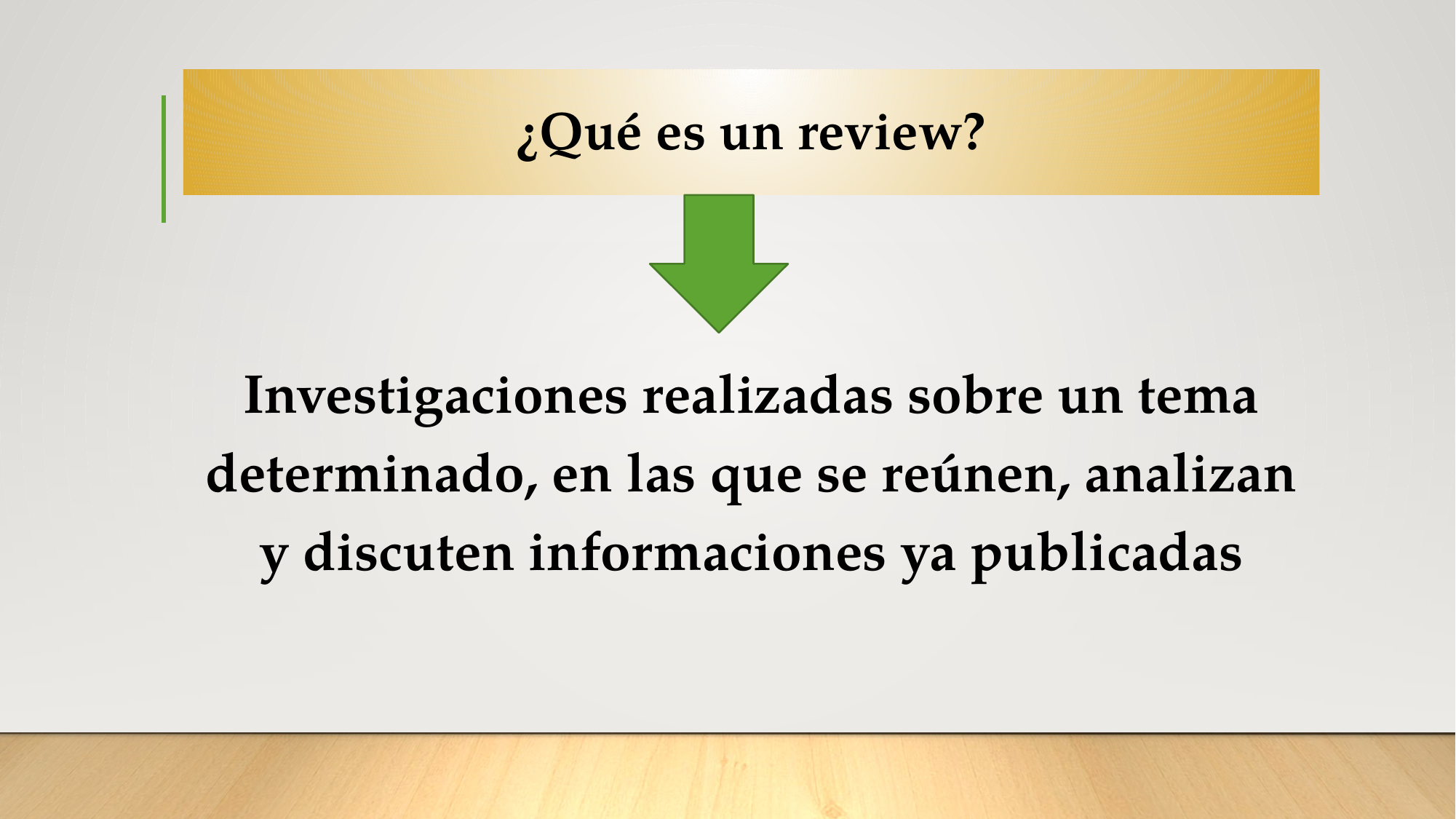

¿Qué es un review?

Investigaciones realizadas sobre un tema determinado, en las que se reúnen, analizan y discuten informaciones ya publicadas